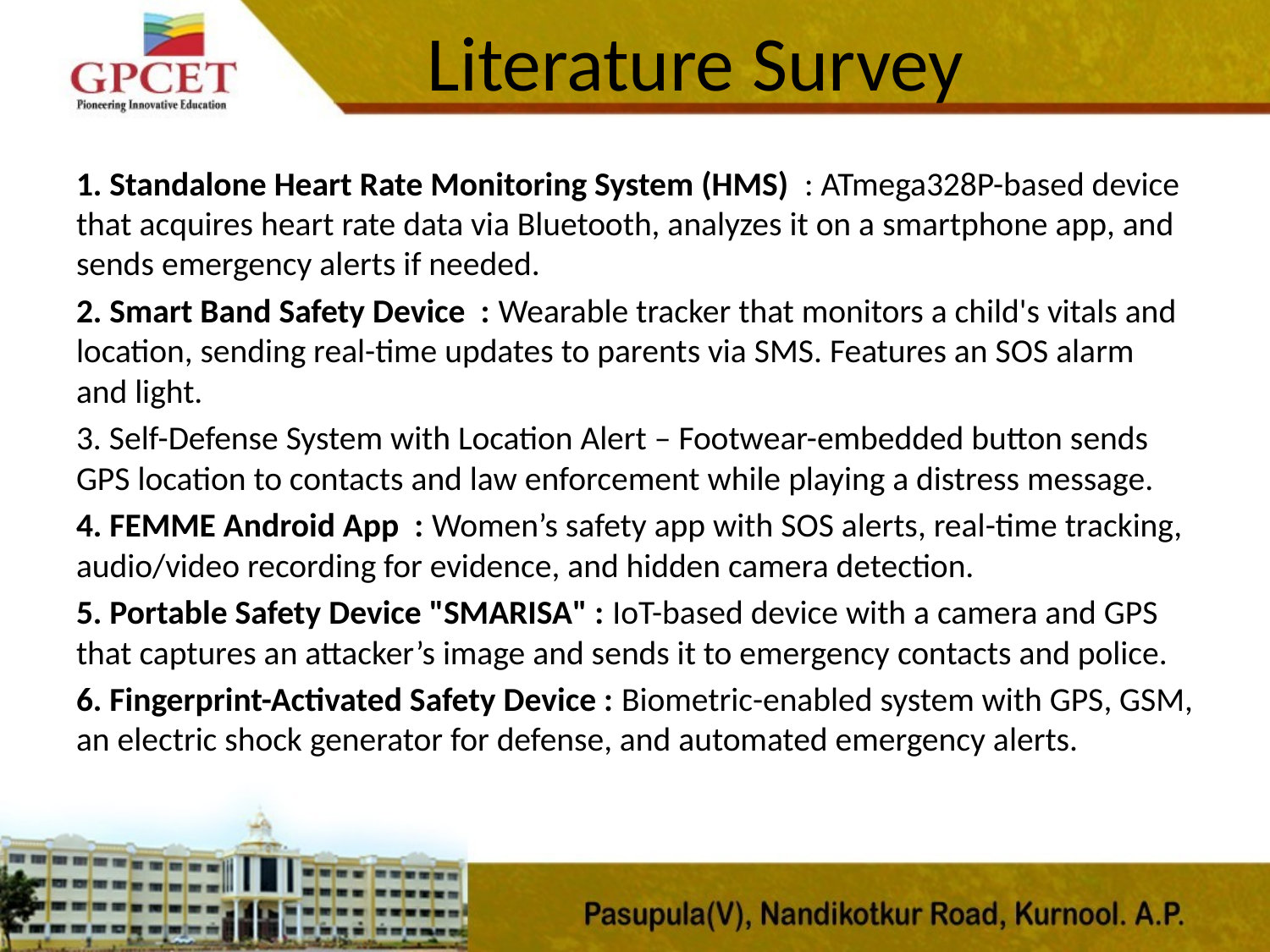

# Literature Survey
1. Standalone Heart Rate Monitoring System (HMS)  : ATmega328P-based device that acquires heart rate data via Bluetooth, analyzes it on a smartphone app, and sends emergency alerts if needed.
2. Smart Band Safety Device  : Wearable tracker that monitors a child's vitals and location, sending real-time updates to parents via SMS. Features an SOS alarm and light.
3. Self-Defense System with Location Alert – Footwear-embedded button sends GPS location to contacts and law enforcement while playing a distress message.
4. FEMME Android App  : Women’s safety app with SOS alerts, real-time tracking, audio/video recording for evidence, and hidden camera detection.
5. Portable Safety Device "SMARISA" : IoT-based device with a camera and GPS that captures an attacker’s image and sends it to emergency contacts and police.
6. Fingerprint-Activated Safety Device : Biometric-enabled system with GPS, GSM, an electric shock generator for defense, and automated emergency alerts.